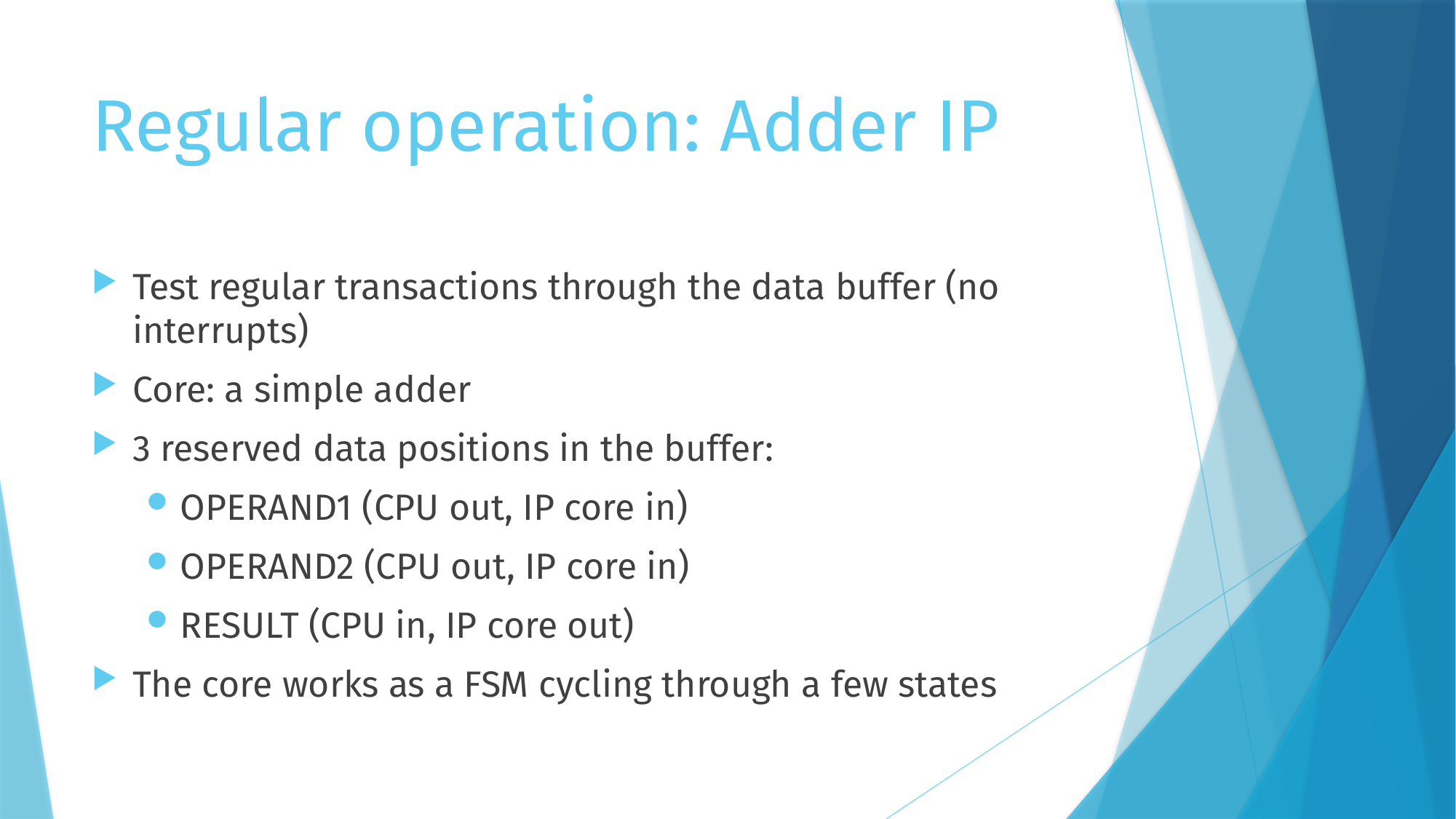

# Regular operation: Adder IP
Test regular transactions through the data buffer (no interrupts)
Core: a simple adder
3 reserved data positions in the buffer:
OPERAND1 (CPU out, IP core in)
OPERAND2 (CPU out, IP core in)
RESULT (CPU in, IP core out)
The core works as a FSM cycling through a few states